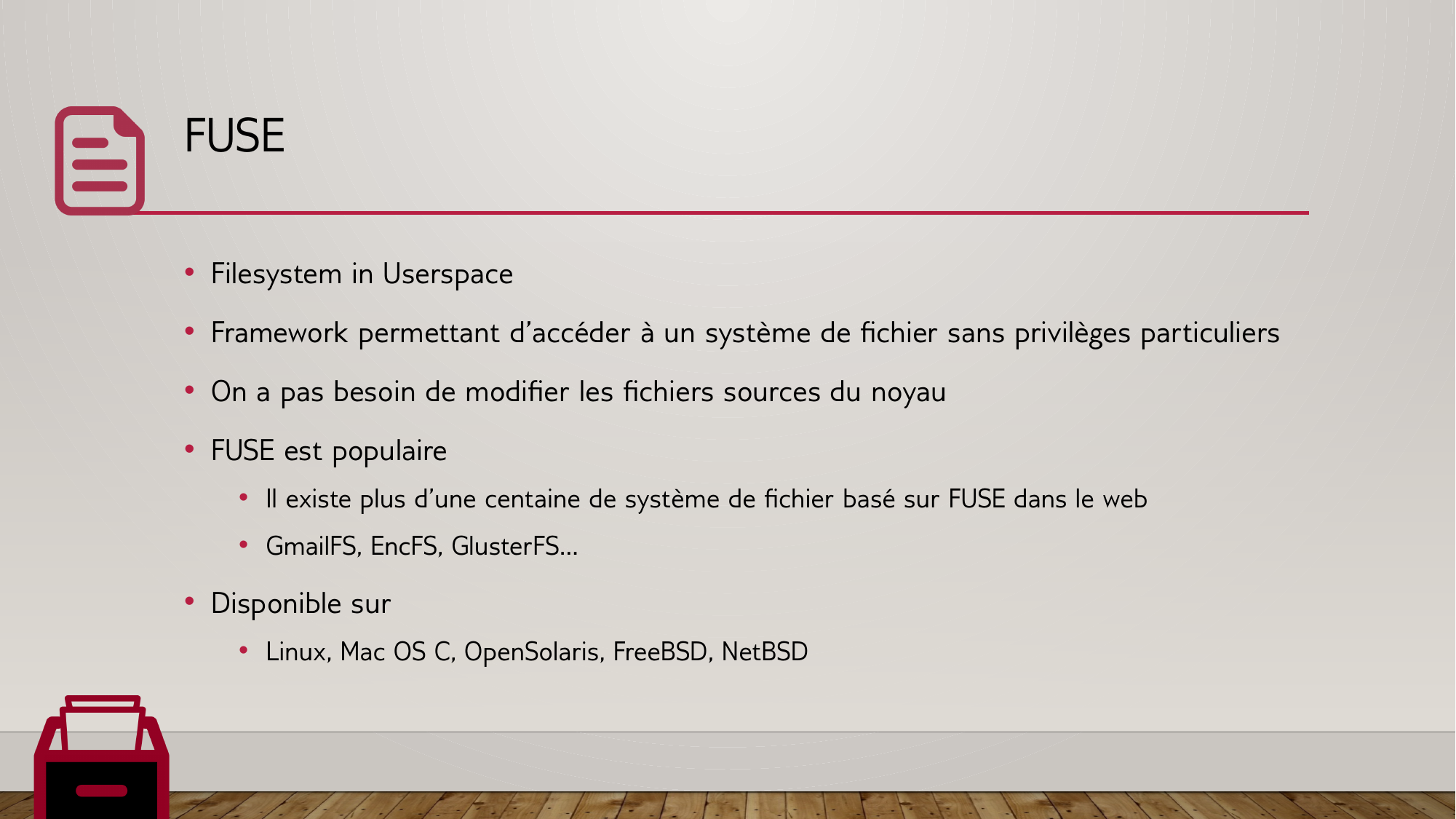

# FUSE
Filesystem in Userspace
Framework permettant d’accéder à un système de fichier sans privilèges particuliers
On a pas besoin de modifier les fichiers sources du noyau
FUSE est populaire
Il existe plus d’une centaine de système de fichier basé sur FUSE dans le web
GmailFS, EncFS, GlusterFS…
Disponible sur
Linux, Mac OS C, OpenSolaris, FreeBSD, NetBSD